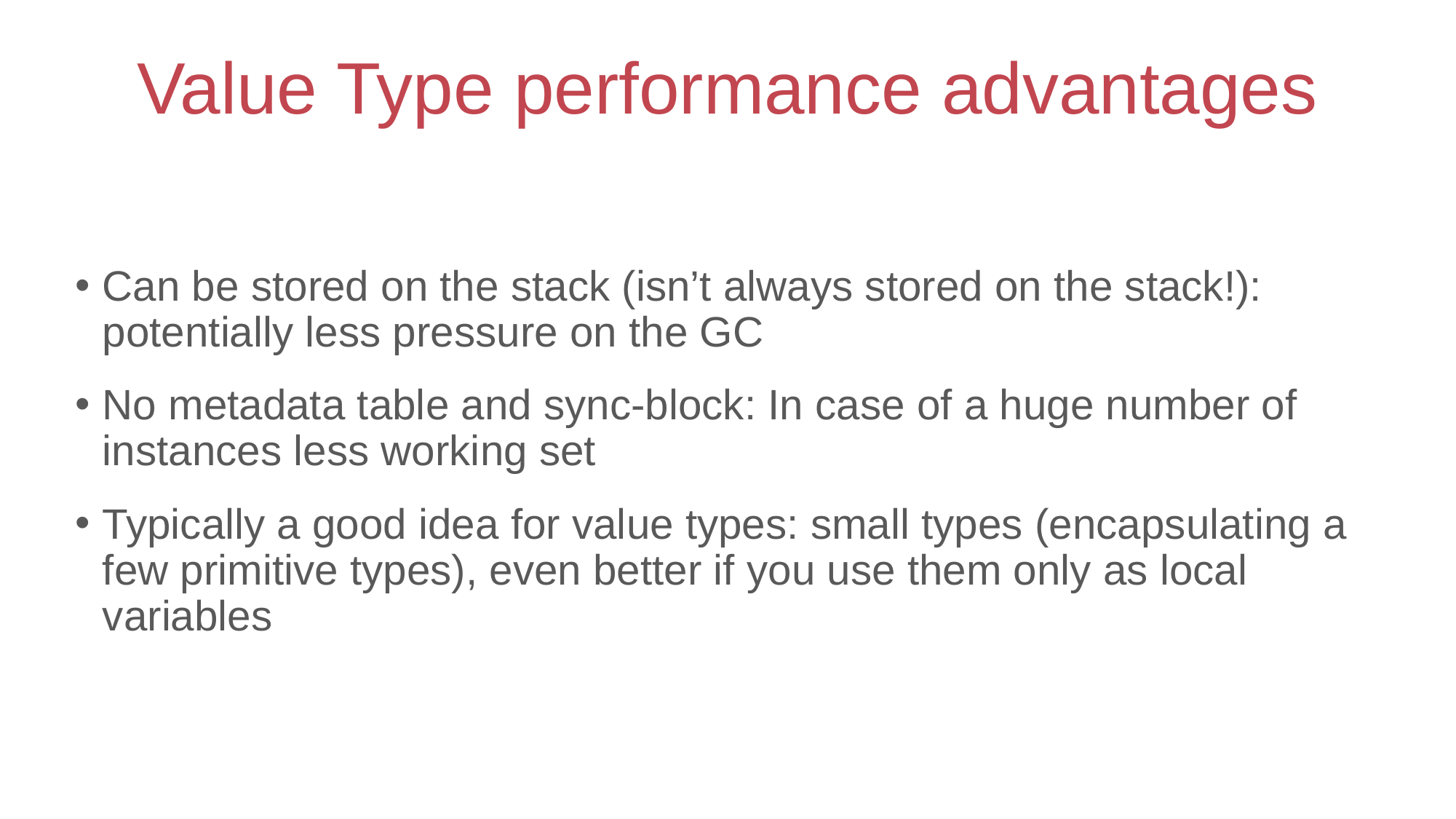

# Value Type performance advantages
Can be stored on the stack (isn’t always stored on the stack!): potentially less pressure on the GC
No metadata table and sync-block: In case of a huge number of instances less working set
Typically a good idea for value types: small types (encapsulating a few primitive types), even better if you use them only as local variables